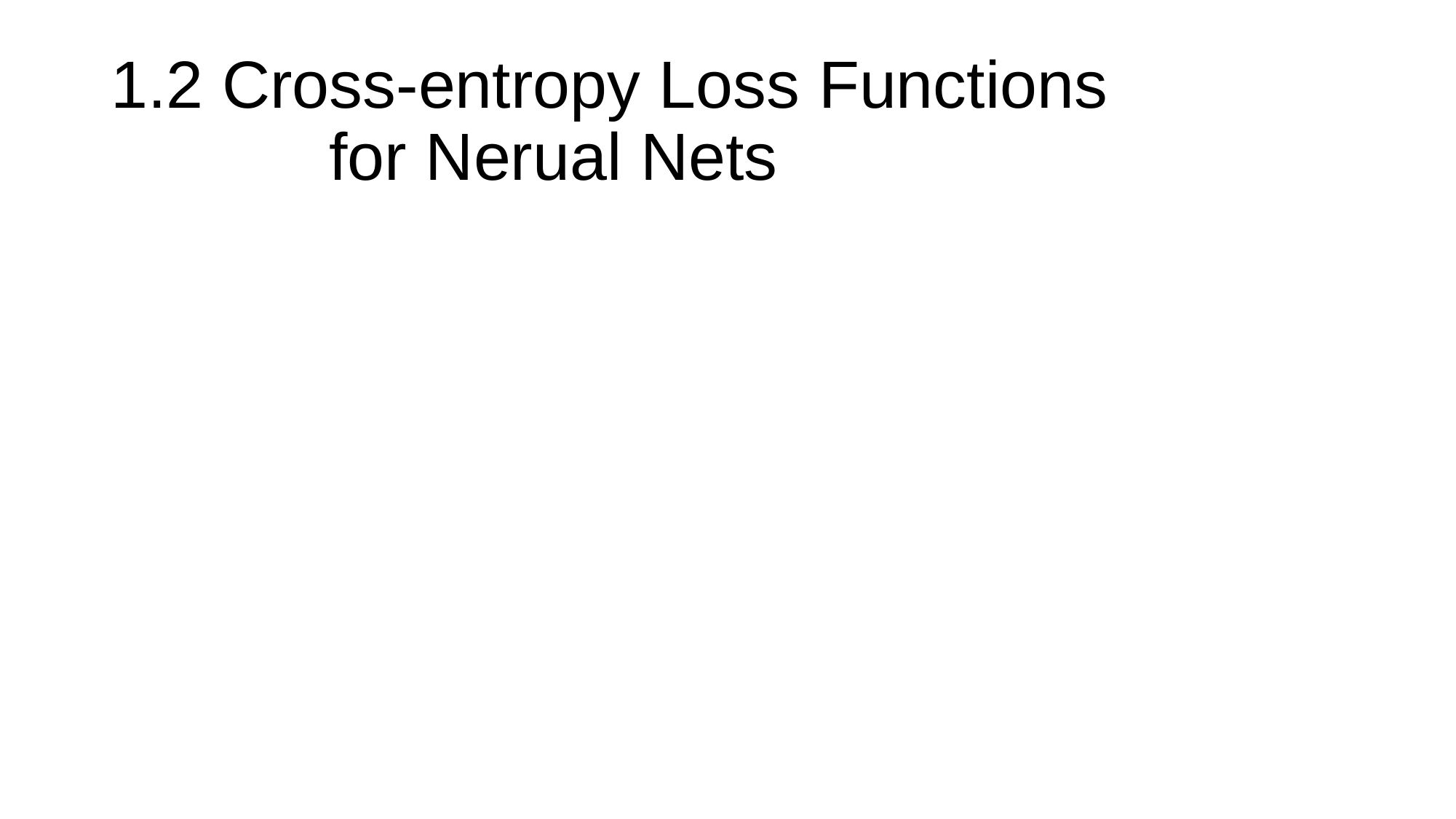

# 1.2 Cross-entropy Loss Functions for Nerual Nets